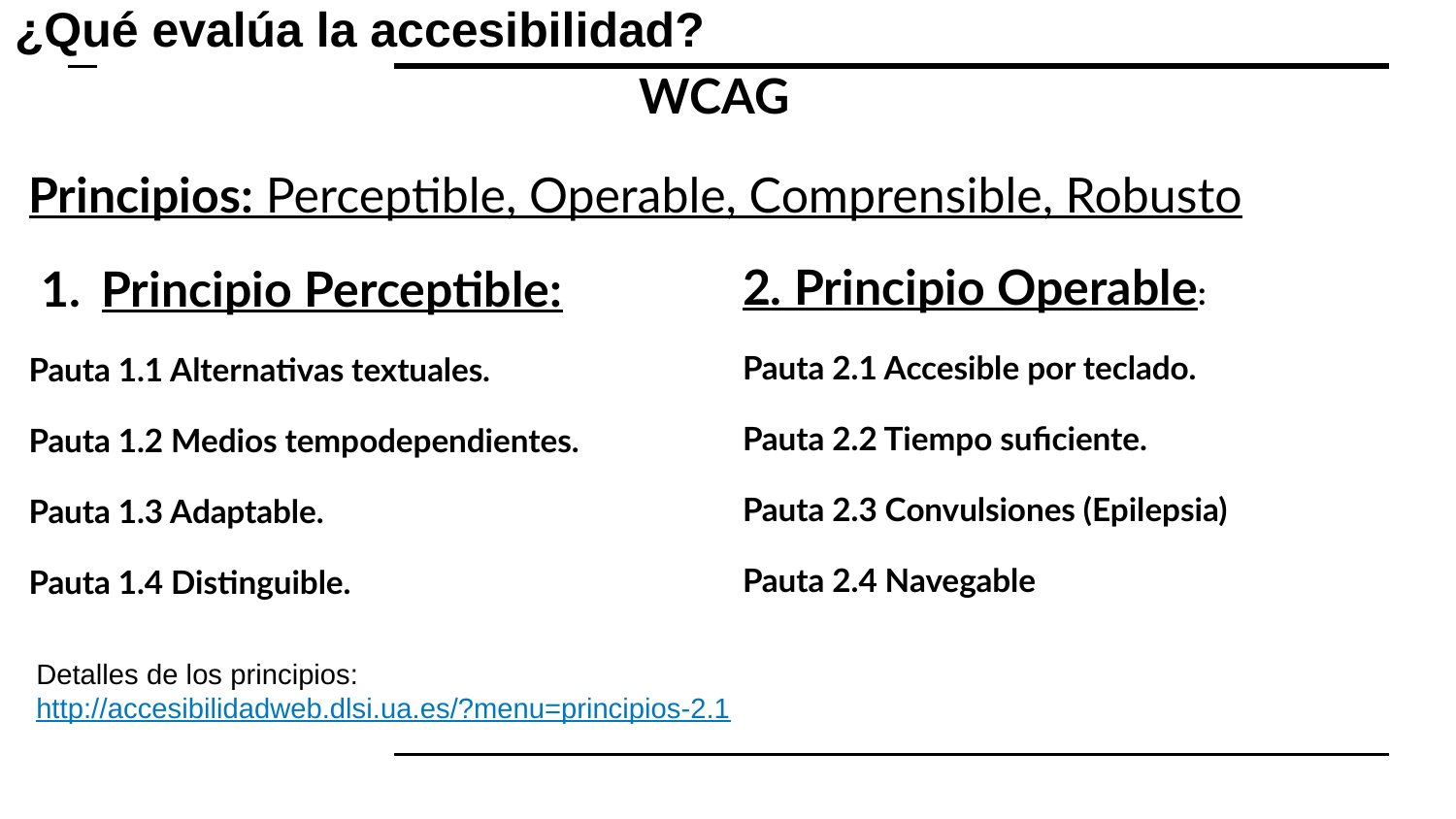

# ¿Qué evalúa la accesibilidad?
WCAG
Principios: Perceptible, Operable, Comprensible, Robusto

Principio Perceptible:
Pauta 1.1 Alternativas textuales.
Pauta 1.2 Medios tempodependientes.
Pauta 1.3 Adaptable.
Pauta 1.4 Distinguible.
2. Principio Operable:
Pauta 2.1 Accesible por teclado.
Pauta 2.2 Tiempo suficiente.
Pauta 2.3 Convulsiones (Epilepsia)
Pauta 2.4 Navegable

Detalles de los principios:
http://accesibilidadweb.dlsi.ua.es/?menu=principios-2.1